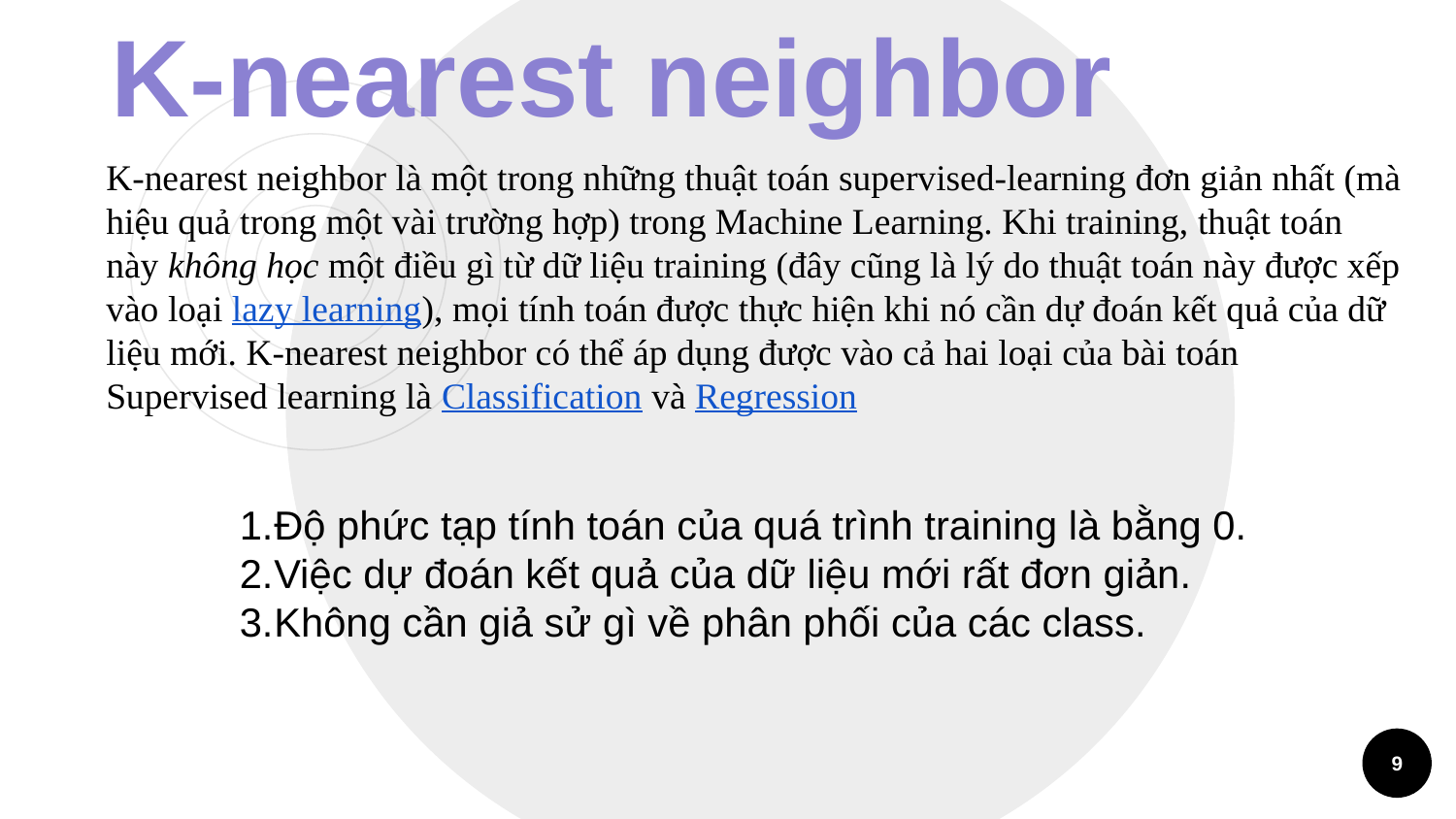

K-nearest neighbor
K-nearest neighbor là một trong những thuật toán supervised-learning đơn giản nhất (mà hiệu quả trong một vài trường hợp) trong Machine Learning. Khi training, thuật toán này không học một điều gì từ dữ liệu training (đây cũng là lý do thuật toán này được xếp vào loại lazy learning), mọi tính toán được thực hiện khi nó cần dự đoán kết quả của dữ liệu mới. K-nearest neighbor có thể áp dụng được vào cả hai loại của bài toán Supervised learning là Classification và Regression
Độ phức tạp tính toán của quá trình training là bằng 0.
Việc dự đoán kết quả của dữ liệu mới rất đơn giản.
Không cần giả sử gì về phân phối của các class.
9